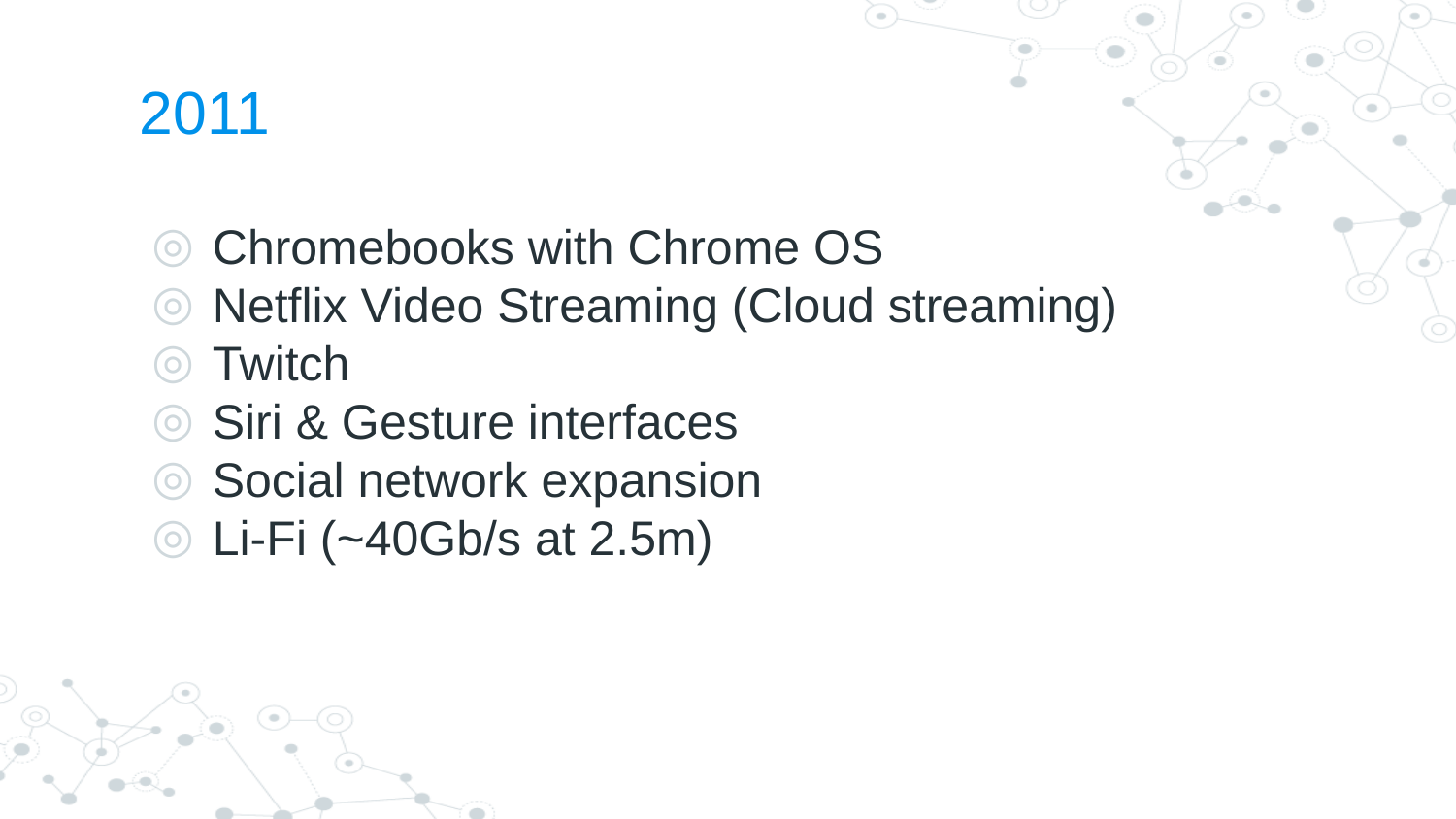

# 2011
Chromebooks with Chrome OS
Netflix Video Streaming (Cloud streaming)
Twitch
Siri & Gesture interfaces
Social network expansion
Li-Fi (~40Gb/s at 2.5m)